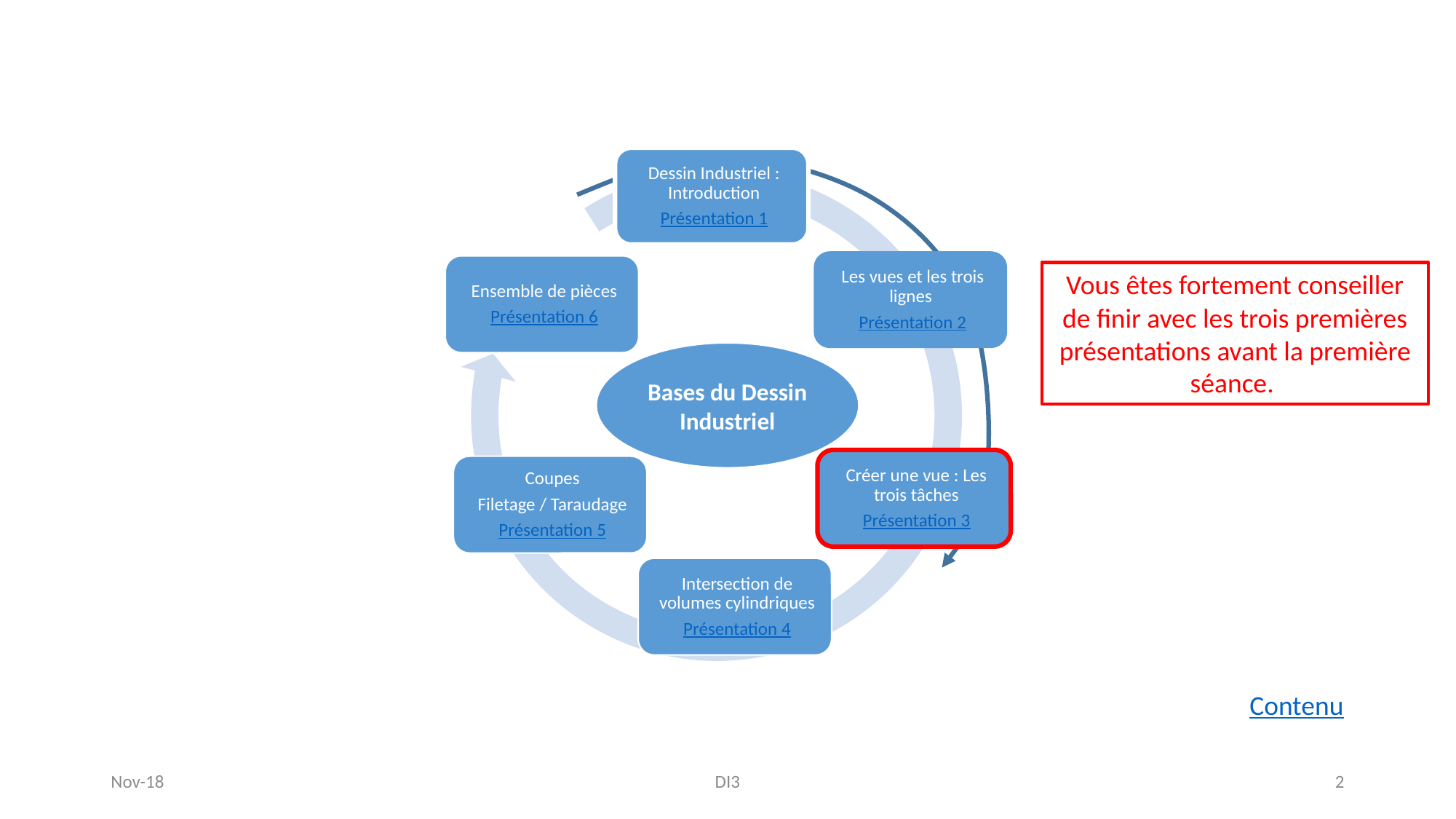

Dessin Industriel : Introduction
Présentation 1
Les vues et les trois lignes
Présentation 2
Créer une vue : Les trois tâches
Présentation 3
Intersection de volumes cylindriques
Présentation 4
Coupes
Filetage / Taraudage
Présentation 5
Ensemble de pièces
Présentation 6

Vous êtes fortement conseiller de finir avec les trois premières présentations avant la première séance.
Bases du Dessin Industriel
Contenu
Nov-18
DI3
2